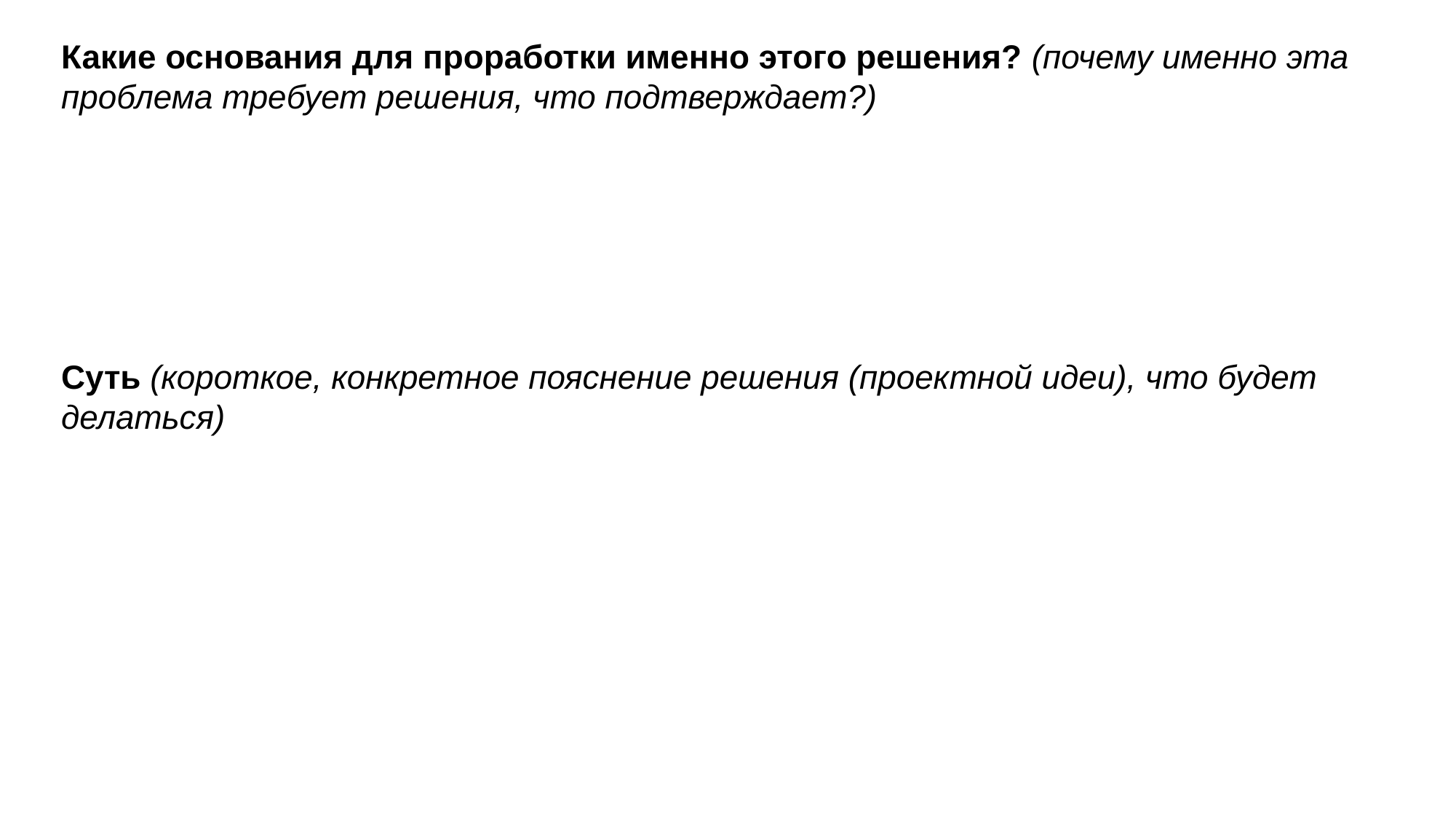

Какие основания для проработки именно этого решения? (почему именно эта проблема требует решения, что подтверждает?)

Суть (короткое, конкретное пояснение решения (проектной идеи), что будет делаться)